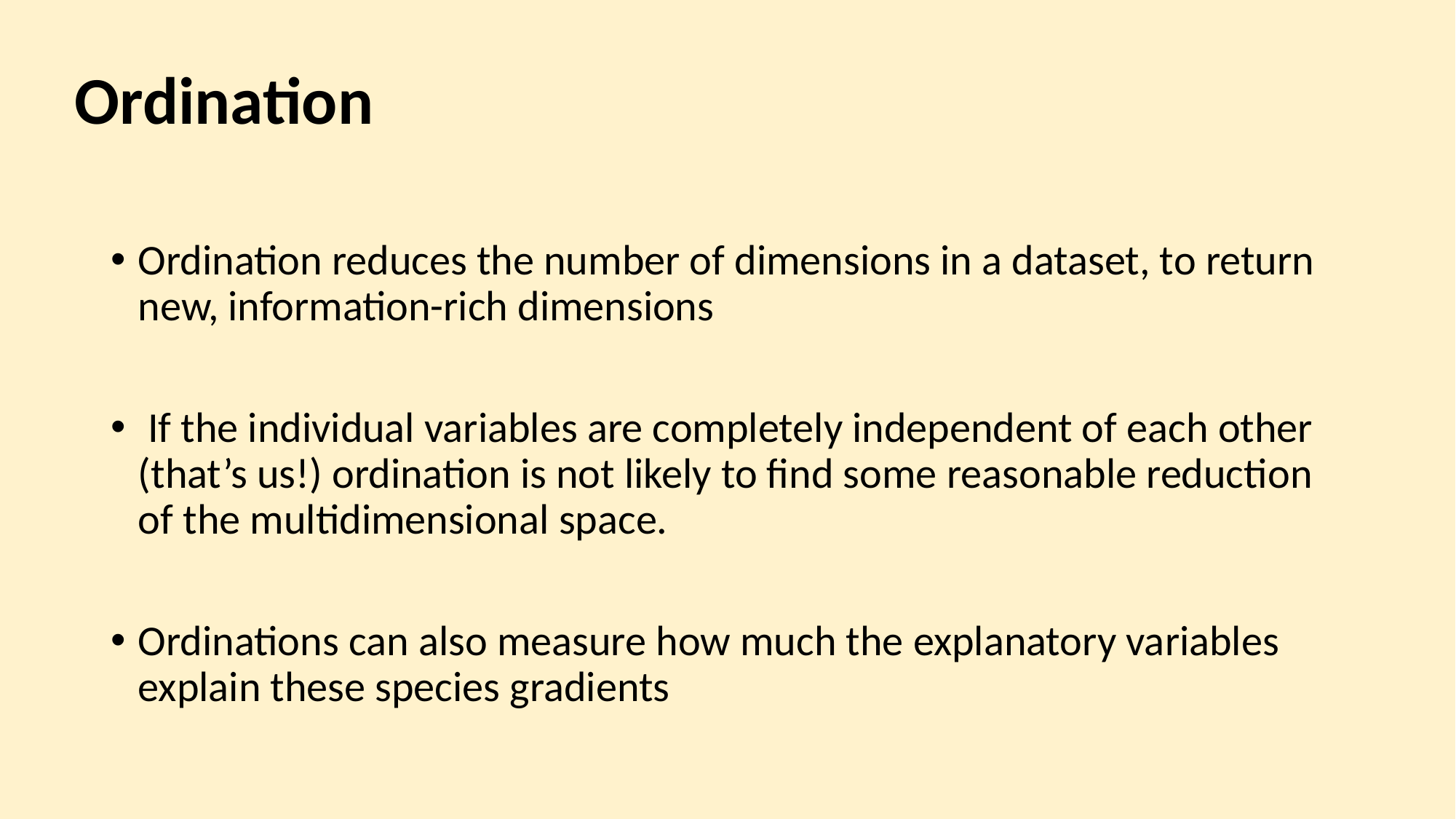

# Ordination
Ordination reduces the number of dimensions in a dataset, to return new, information-rich dimensions

 If the individual variables are completely independent of each other (that’s us!) ordination is not likely to find some reasonable reduction of the multidimensional space.

Ordinations can also measure how much the explanatory variables explain these species gradients